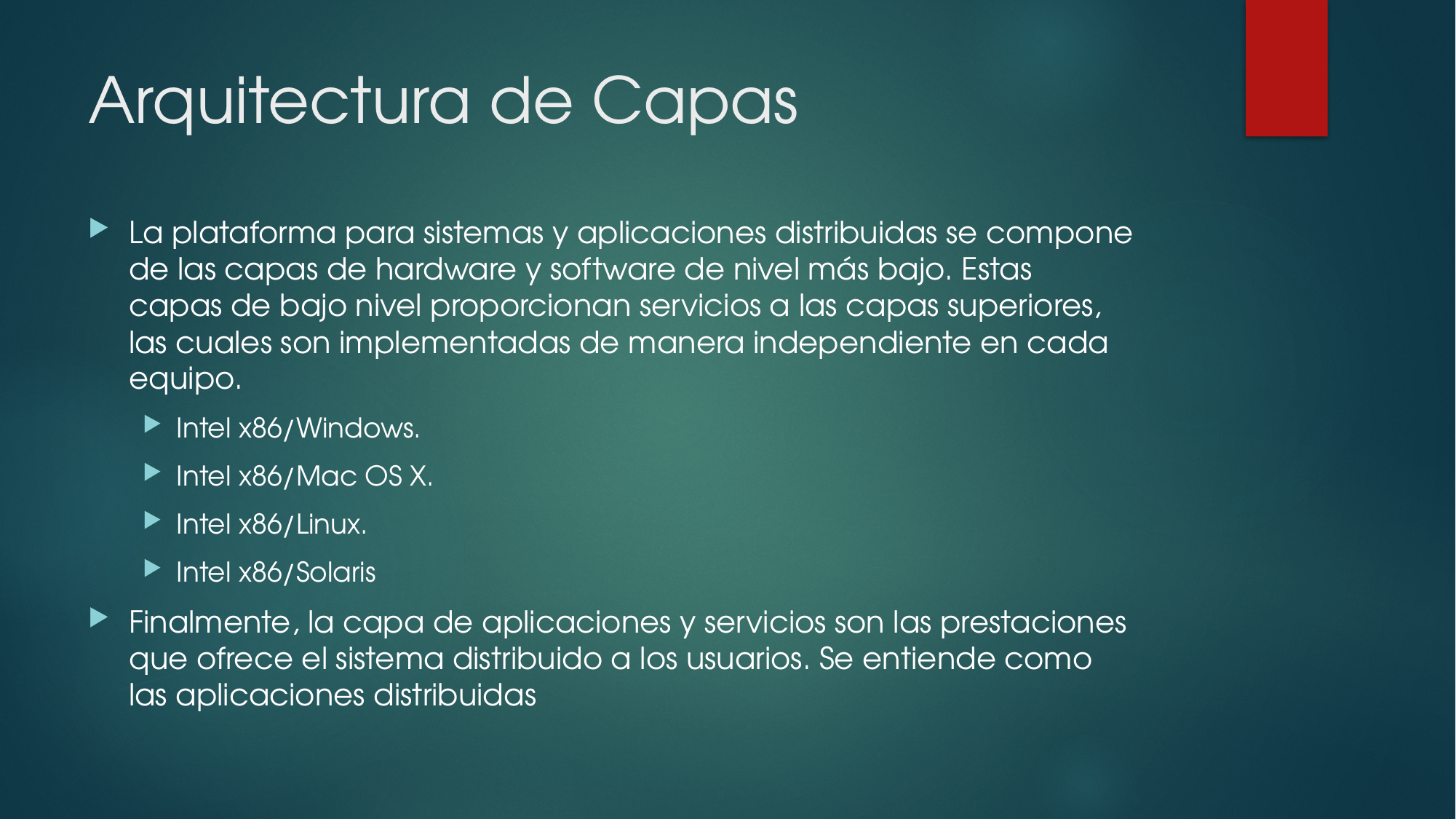

# Arquitectura de Capas
La plataforma para sistemas y aplicaciones distribuidas se compone de las capas de hardware y software de nivel más bajo. Estas capas de bajo nivel proporcionan servicios a las capas superiores, las cuales son implementadas de manera independiente en cada equipo.
Intel x86/Windows.
Intel x86/Mac OS X.
Intel x86/Linux.
Intel x86/Solaris
Finalmente, la capa de aplicaciones y servicios son las prestaciones que ofrece el sistema distribuido a los usuarios. Se entiende como las aplicaciones distribuidas